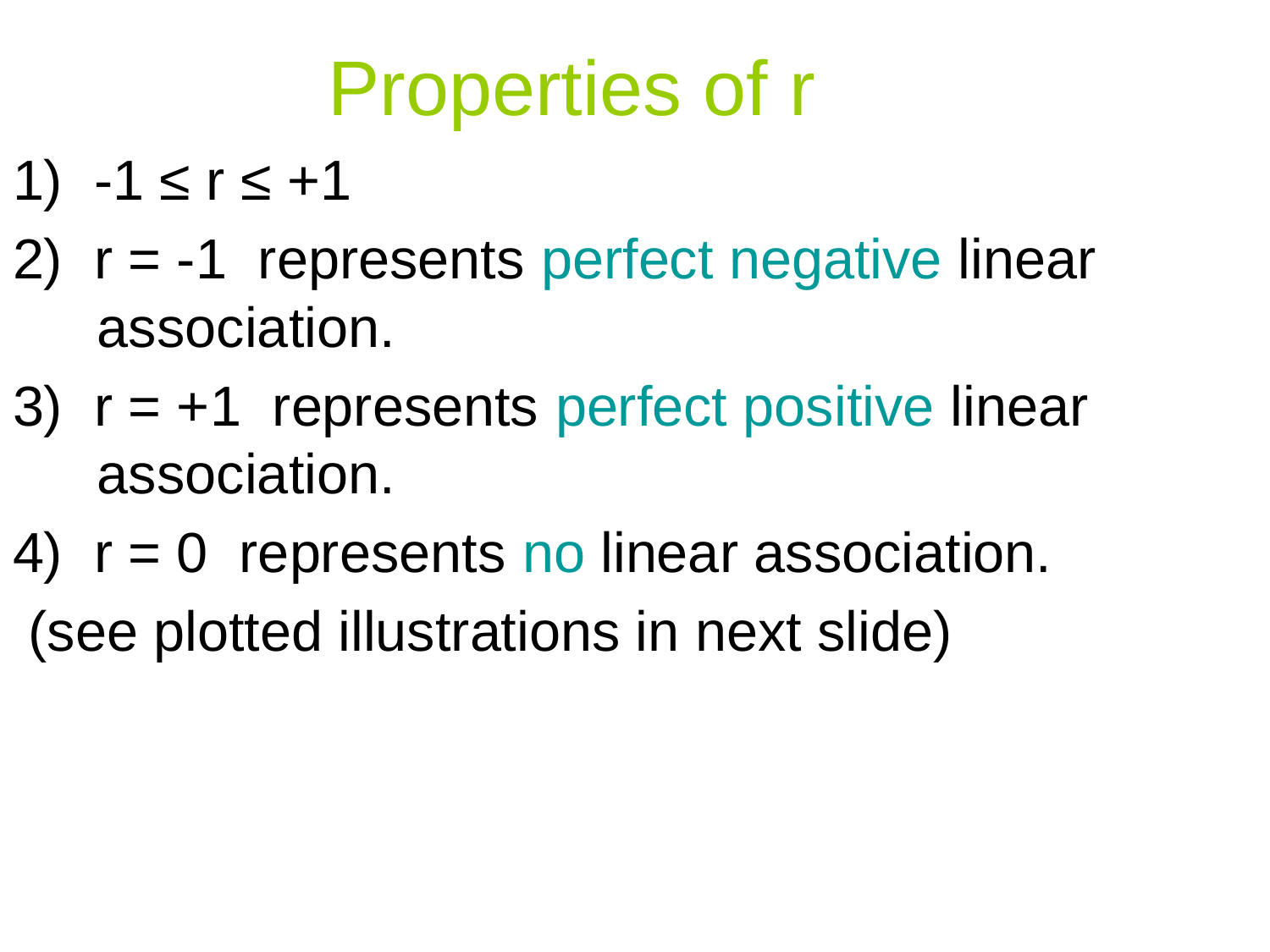

# Properties of r
1)  -1 ≤ r ≤ +1
2)  r = -1  represents perfect negative linear association.
3)  r = +1  represents perfect positive linear association.
4)  r = 0  represents no linear association.
 (see plotted illustrations in next slide)